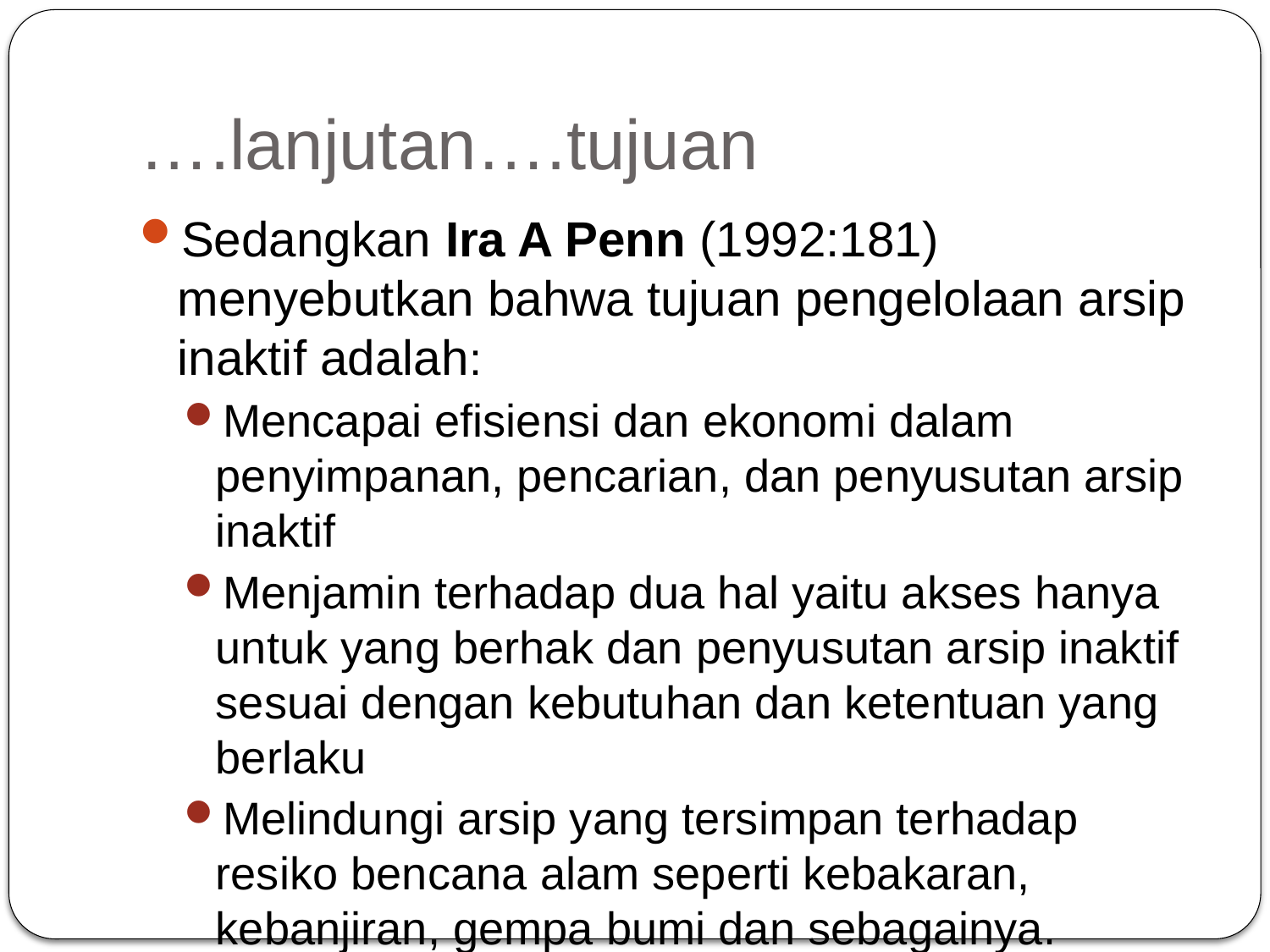

# ….lanjutan….tujuan
Sedangkan Ira A Penn (1992:181) menyebutkan bahwa tujuan pengelolaan arsip inaktif adalah:
Mencapai efisiensi dan ekonomi dalam penyimpanan, pencarian, dan penyusutan arsip inaktif
Menjamin terhadap dua hal yaitu akses hanya untuk yang berhak dan penyusutan arsip inaktif sesuai dengan kebutuhan dan ketentuan yang berlaku
Melindungi arsip yang tersimpan terhadap resiko bencana alam seperti kebakaran, kebanjiran, gempa bumi dan sebagainya.